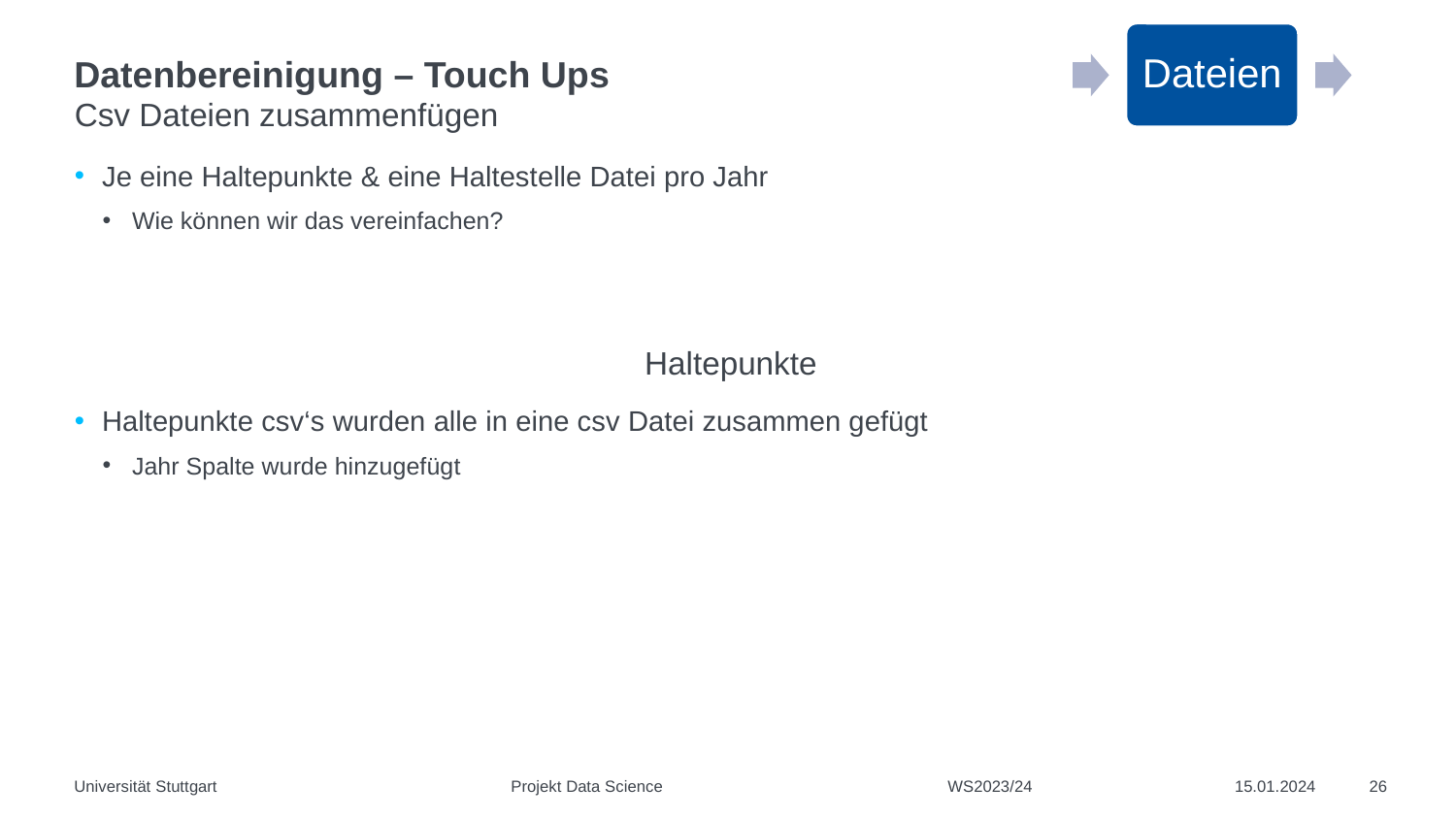

Dateien

# Datenbereinigung – Touch Ups
Csv Dateien zusammenfügen
Je eine Haltepunkte & eine Haltestelle Datei pro Jahr
Wie können wir das vereinfachen?

Haltepunkte
Haltepunkte csv‘s wurden alle in eine csv Datei zusammen gefügt
Jahr Spalte wurde hinzugefügt
Universität Stuttgart			Projekt Data Science		WS2023/24
15.01.2024
26